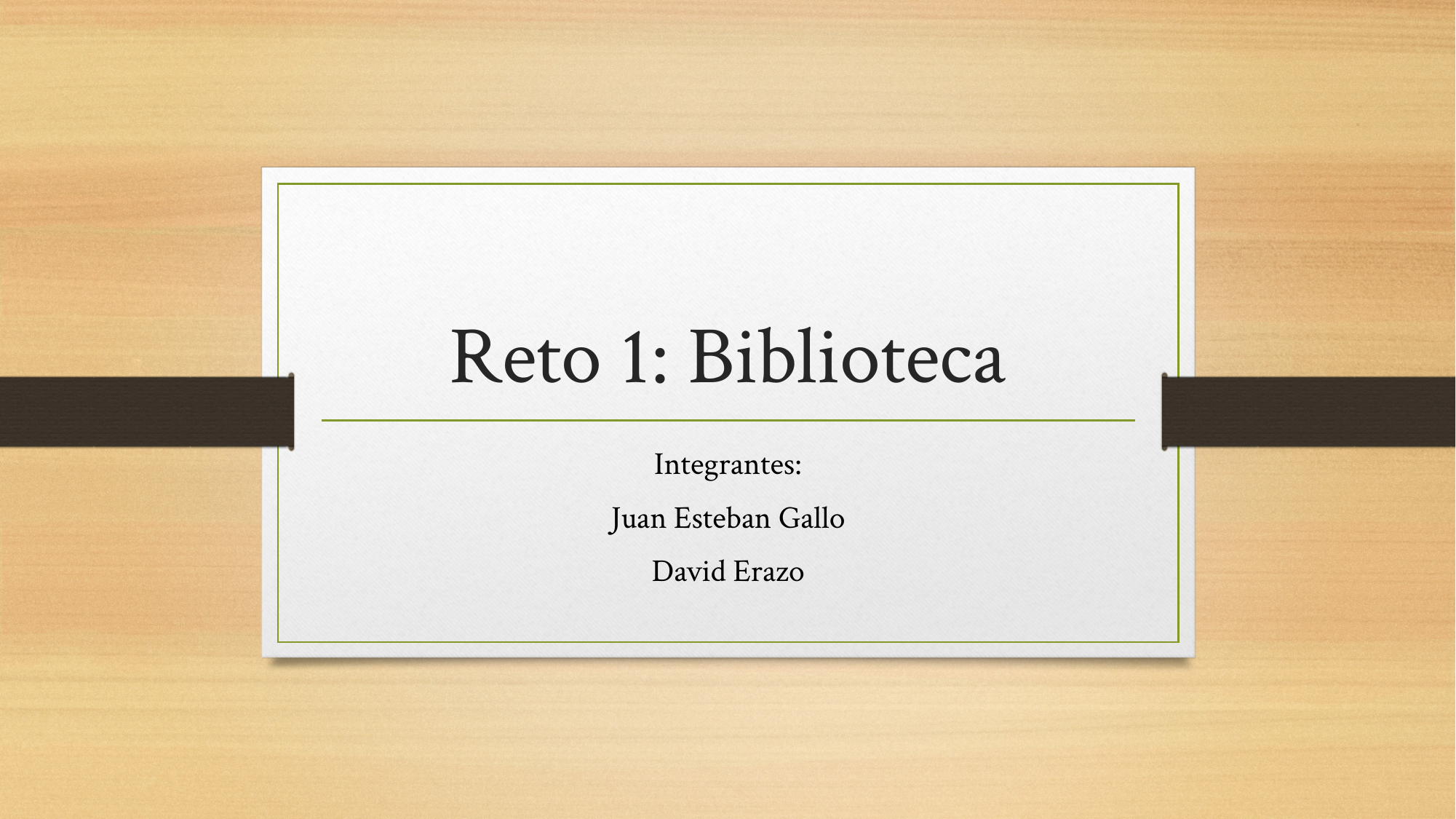

# Reto 1: Biblioteca
Integrantes:
Juan Esteban Gallo
David Erazo